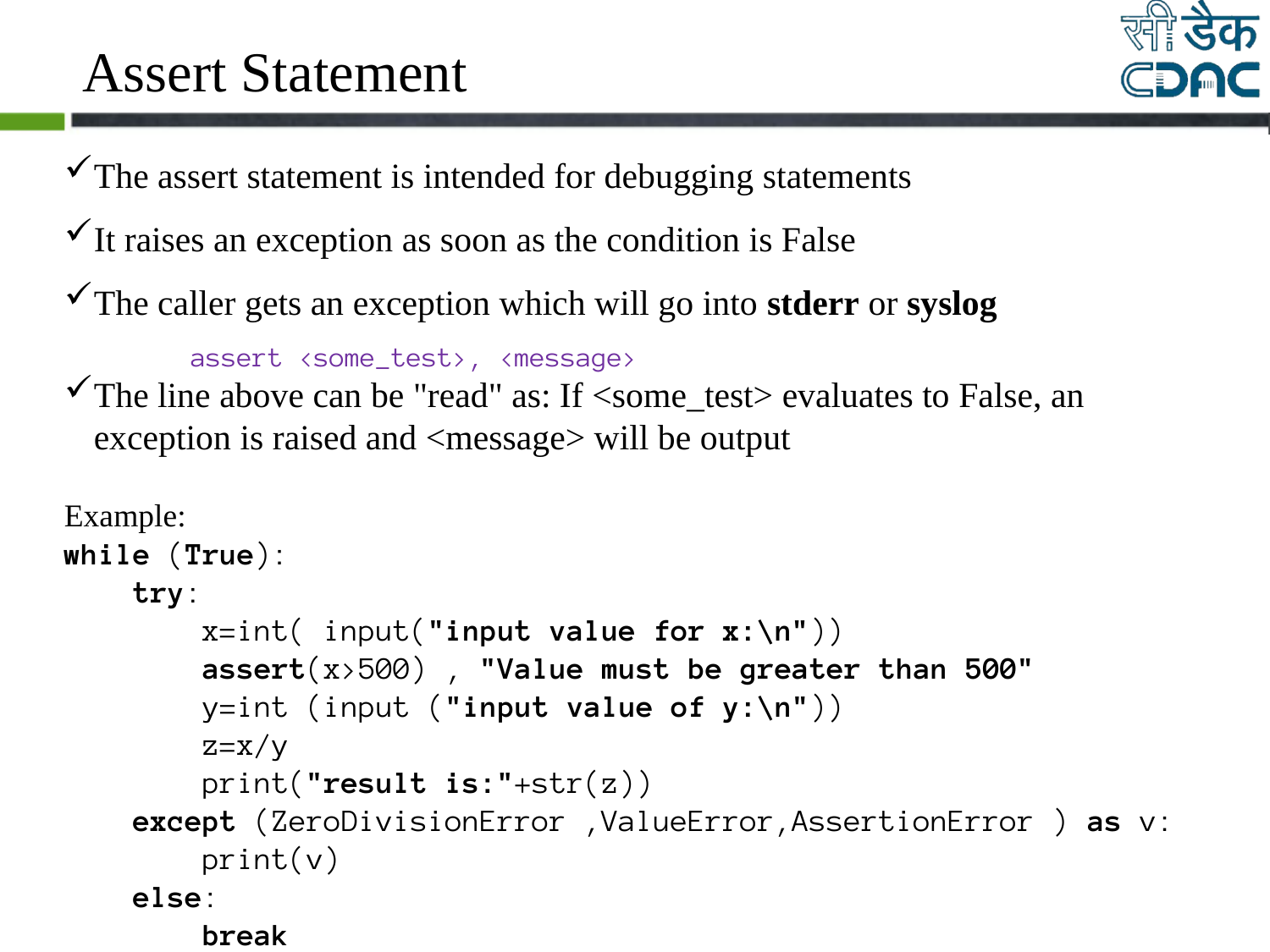

# Assert Statement
The assert statement is intended for debugging statements
It raises an exception as soon as the condition is False
The caller gets an exception which will go into stderr or syslog
	assert <some_test>, <message>
The line above can be "read" as: If <some_test> evaluates to False, an exception is raised and <message> will be output

Example:
while (True):
    try:
        x=int( input("input value for x:\n"))
        assert(x>500) , "Value must be greater than 500"
        y=int (input ("input value of y:\n"))
        z=x/y
        print("result is:"+str(z))
    except (ZeroDivisionError ,ValueError,AssertionError ) as v:
        print(v)
    else:
        break